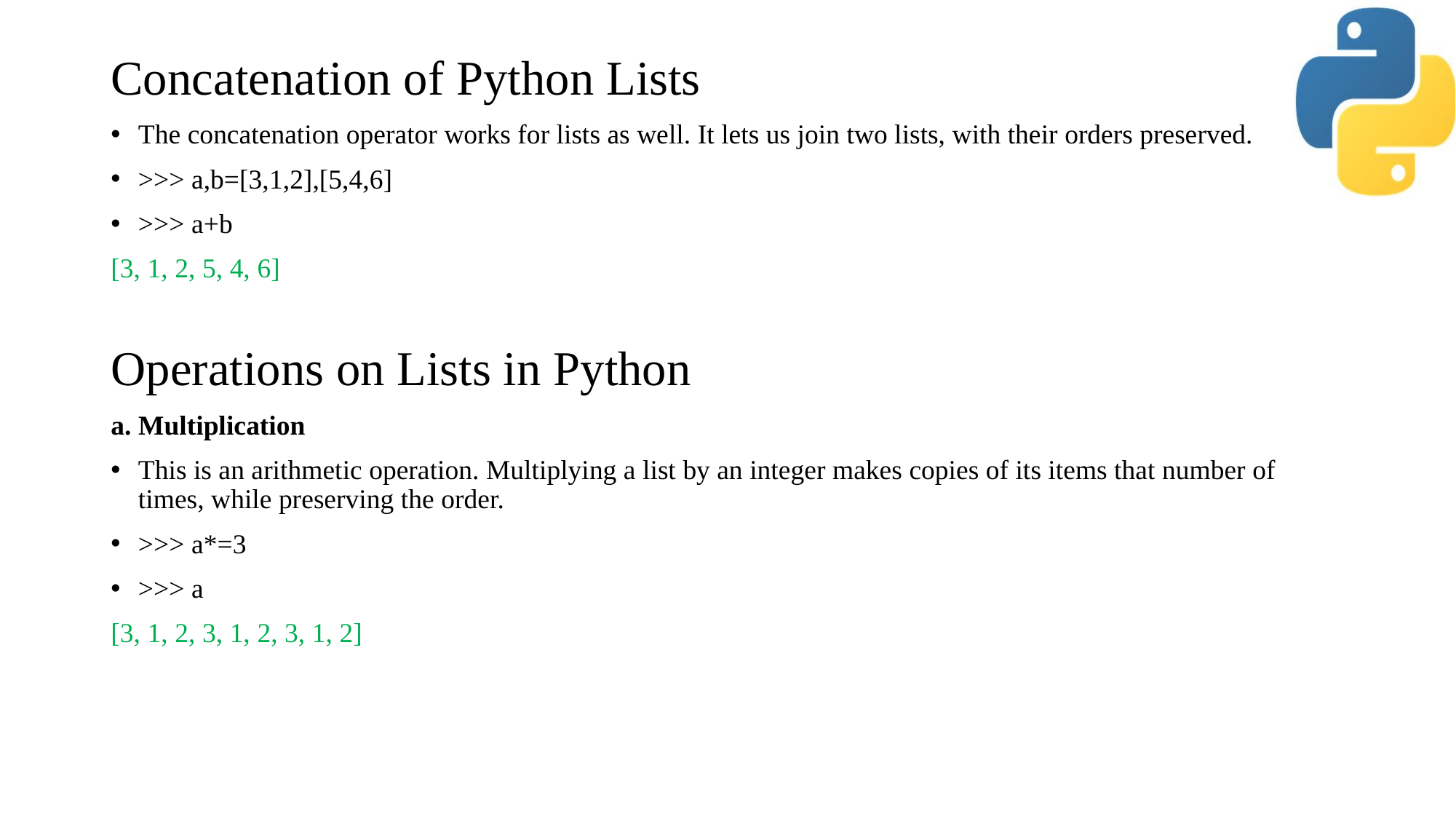

Concatenation of Python Lists
The concatenation operator works for lists as well. It lets us join two lists, with their orders preserved.
>>> a,b=[3,1,2],[5,4,6]
>>> a+b
[3, 1, 2, 5, 4, 6]

Operations on Lists in Python
a. Multiplication
This is an arithmetic operation. Multiplying a list by an integer makes copies of its items that number of times, while preserving the order.
>>> a*=3
>>> a
[3, 1, 2, 3, 1, 2, 3, 1, 2]